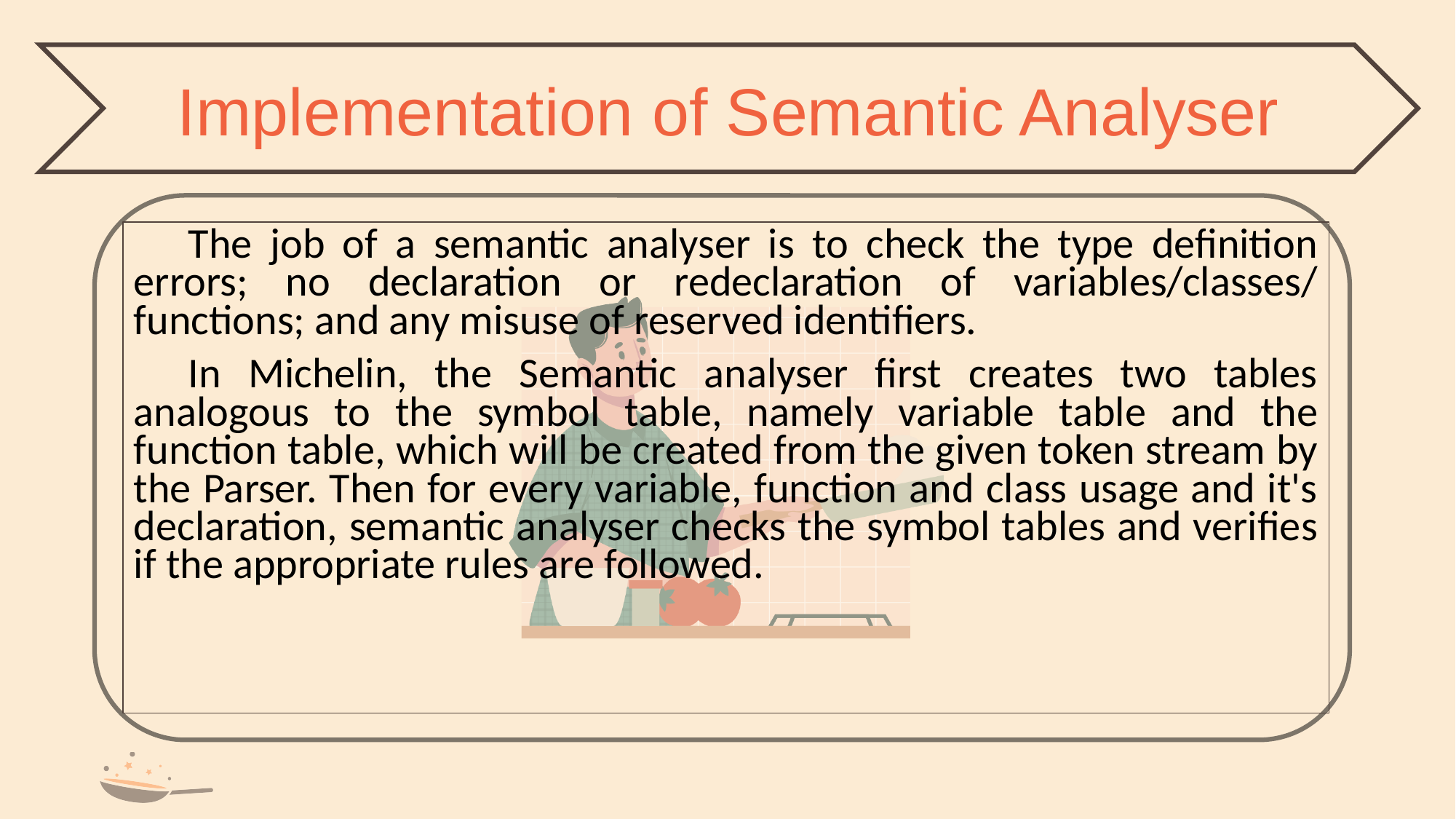

Implementation of Semantic Analyser
The job of a semantic analyser is to check the type definition errors; no declaration or redeclaration of variables/classes/ functions; and any misuse of reserved identifiers.
In Michelin, the Semantic analyser first creates two tables analogous to the symbol table, namely variable table and the function table, which will be created from the given token stream by the Parser. Then for every variable, function and class usage and it's declaration, semantic analyser checks the symbol tables and verifies if the appropriate rules are followed.